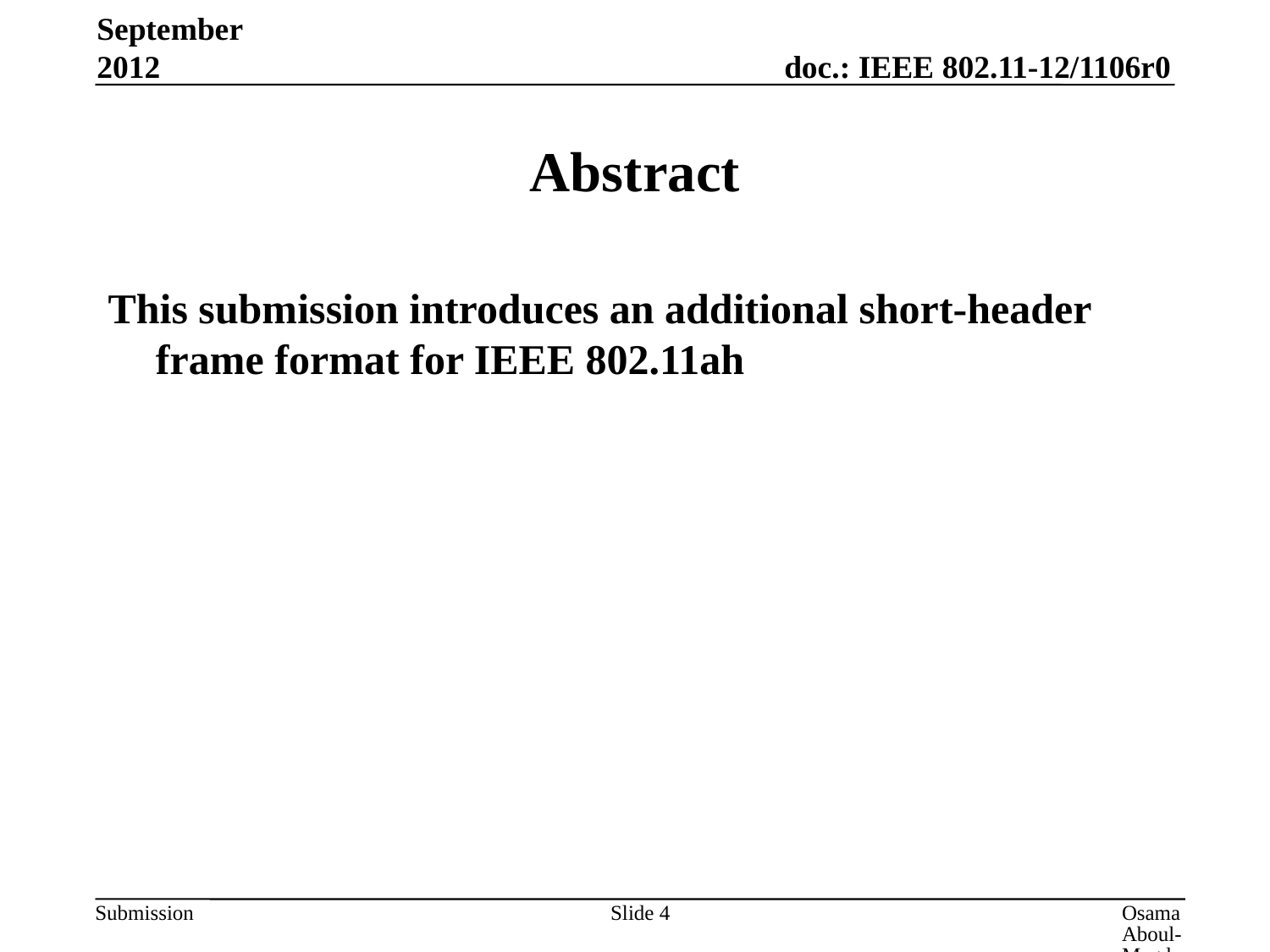

September 2012
# Abstract
This submission introduces an additional short-header frame format for IEEE 802.11ah
Slide 4
Osama Aboul-Magd, Huawei Technologies